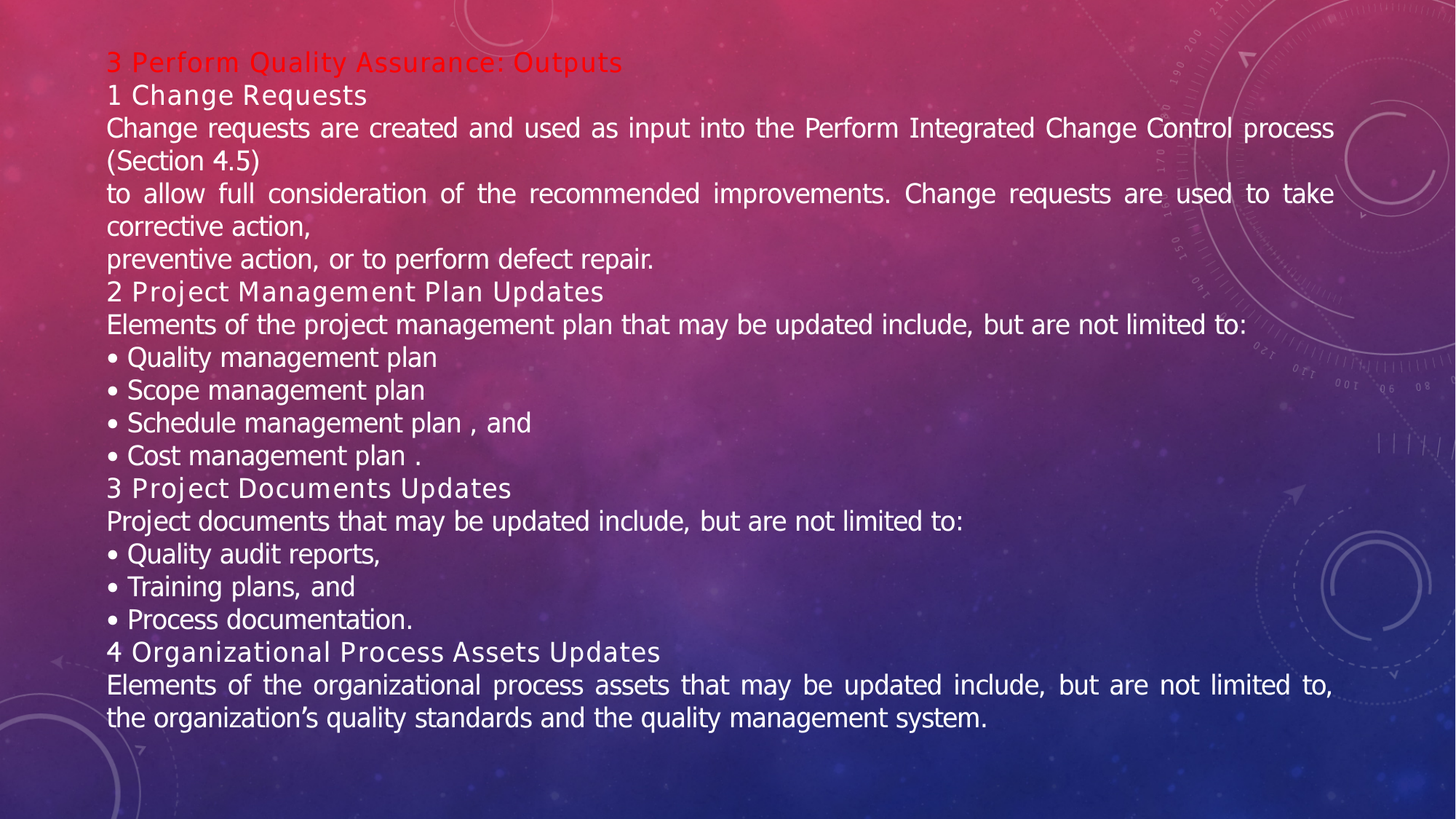

3 Perform Quality Assurance: Outputs
1 Change Requests
Change requests are created and used as input into the Perform Integrated Change Control process (Section 4.5)
to allow full consideration of the recommended improvements. Change requests are used to take corrective action,
preventive action, or to perform defect repair.
2 Project Management Plan Updates
Elements of the project management plan that may be updated include, but are not limited to:
• Quality management plan
• Scope management plan
• Schedule management plan , and
• Cost management plan .
3 Project Documents Updates
Project documents that may be updated include, but are not limited to:
• Quality audit reports,
• Training plans, and
• Process documentation.
4 Organizational Process Assets Updates
Elements of the organizational process assets that may be updated include, but are not limited to, the organization’s quality standards and the quality management system.